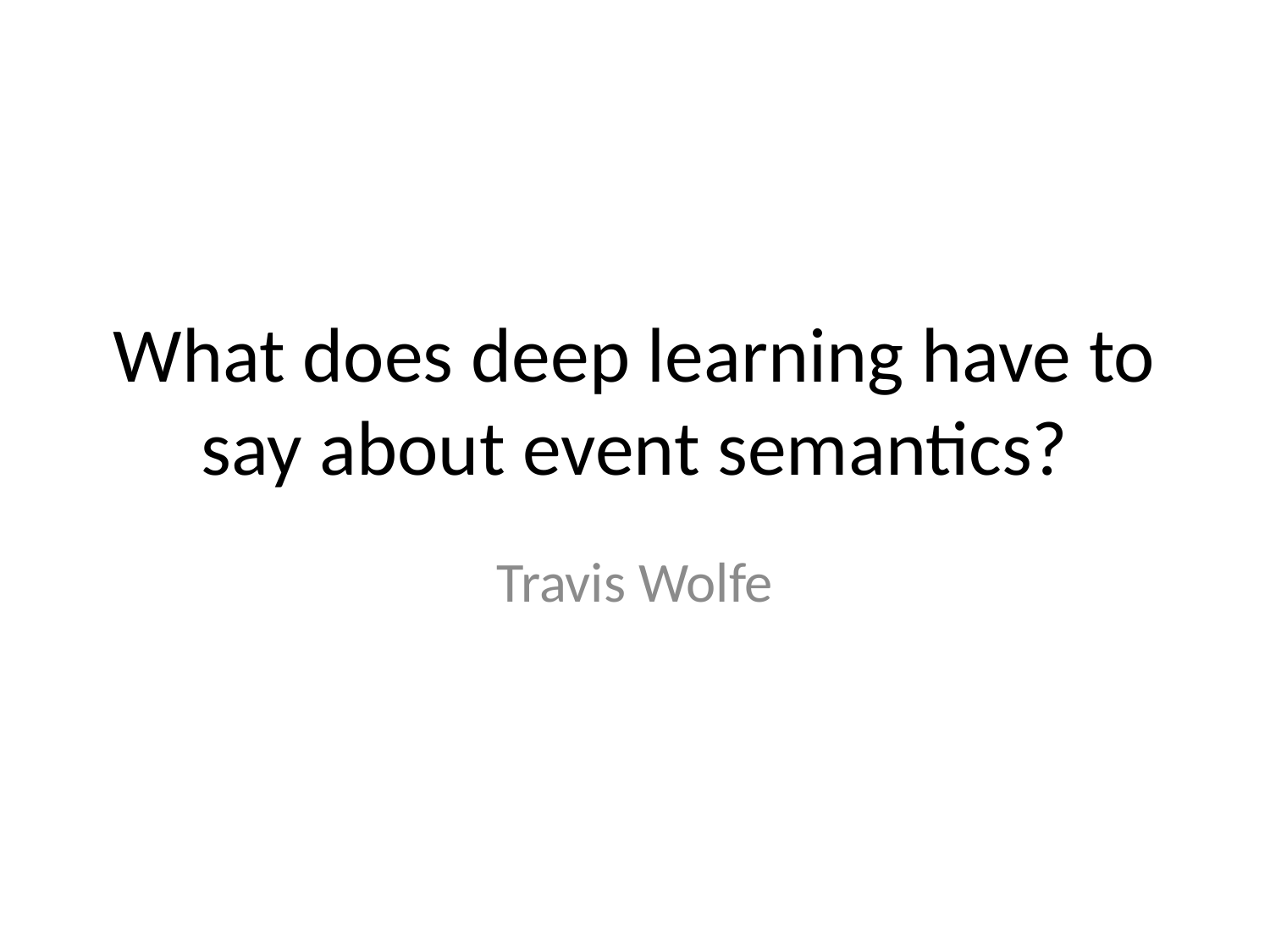

# What does deep learning have to say about event semantics?
Travis Wolfe